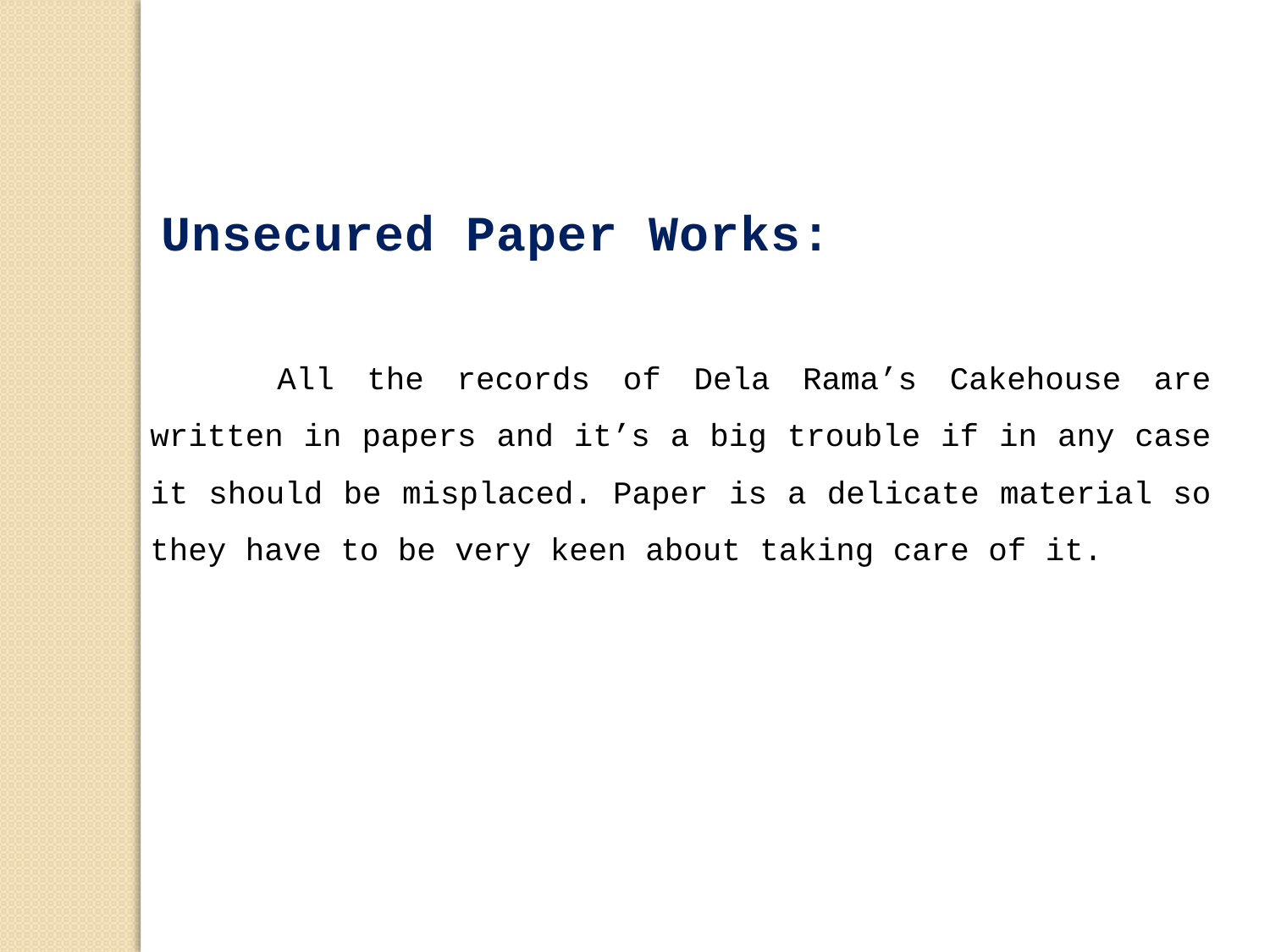

Unsecured Paper Works:
	All the records of Dela Rama’s Cakehouse are written in papers and it’s a big trouble if in any case it should be misplaced. Paper is a delicate material so they have to be very keen about taking care of it.